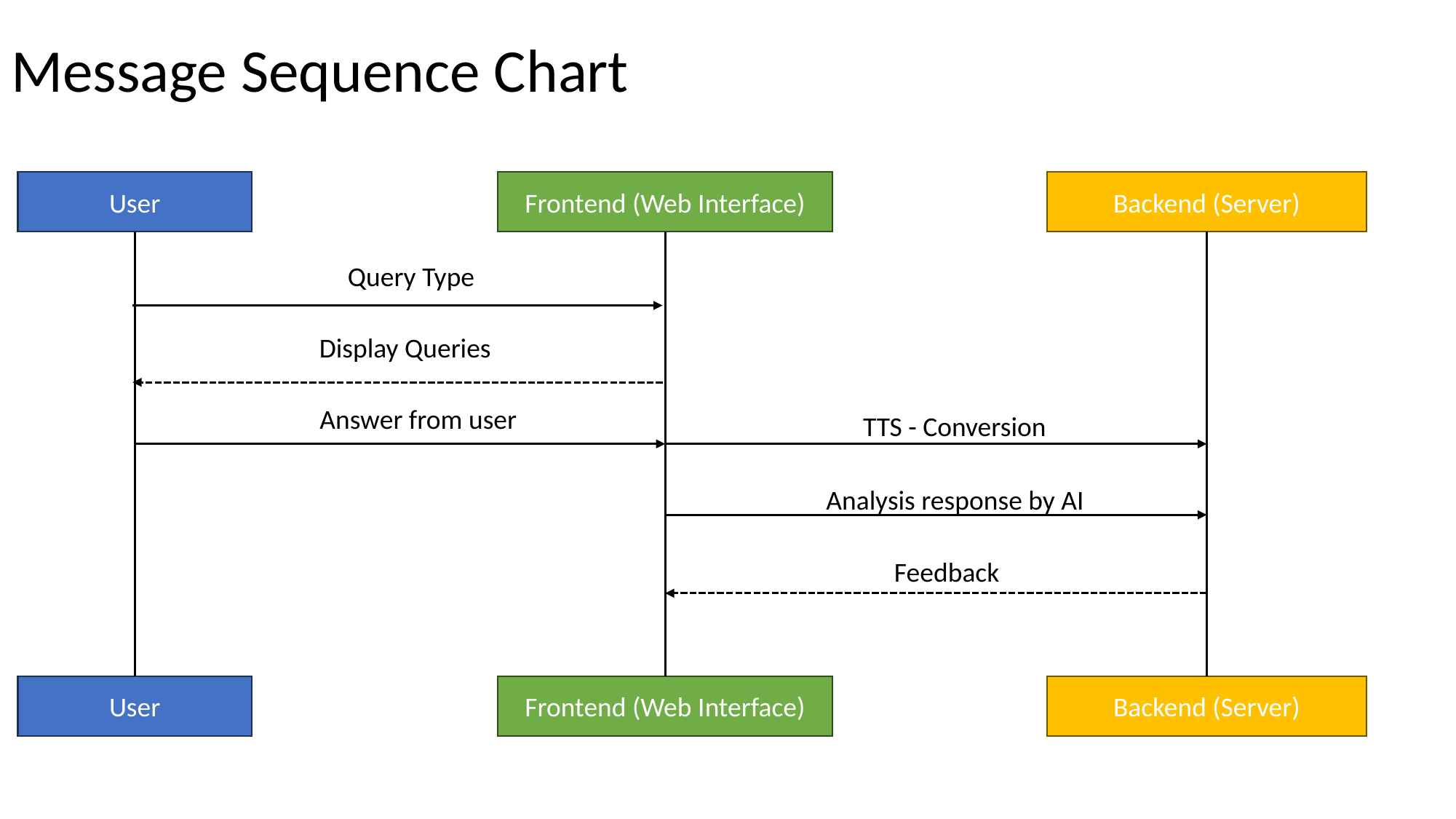

# Message Sequence Chart
User
Frontend (Web Interface)
Backend (Server)
Query Type
Display Queries
Answer from user
TTS - Conversion
Analysis response by AI
Feedback
User
Frontend (Web Interface)
Backend (Server)